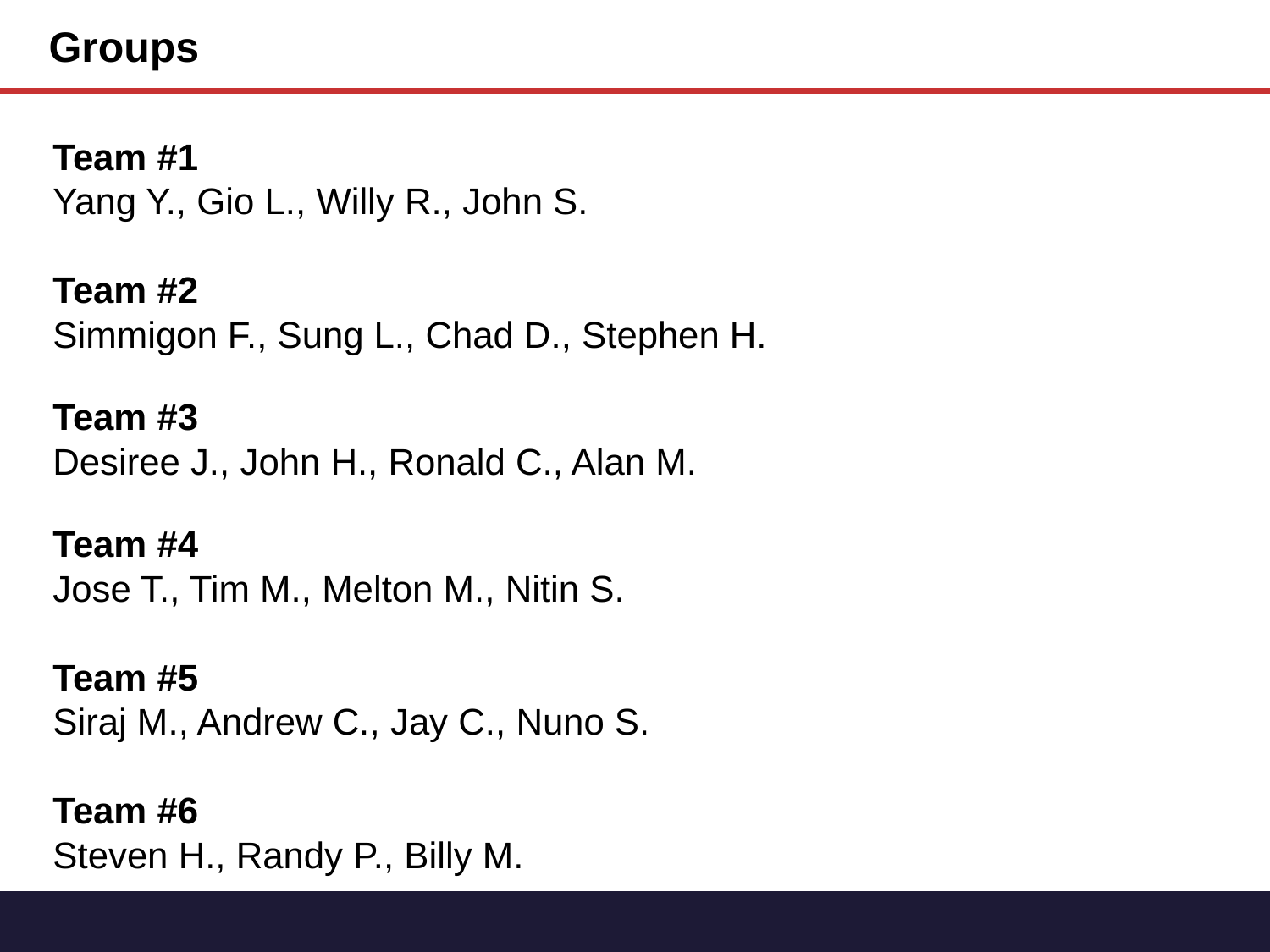

Groups
Team #1
Yang Y., Gio L., Willy R., John S.

Team #2
Simmigon F., Sung L., Chad D., Stephen H.

Team #3
Desiree J., John H., Ronald C., Alan M.

Team #4
Jose T., Tim M., Melton M., Nitin S.

Team #5
Siraj M., Andrew C., Jay C., Nuno S.

Team #6
Steven H., Randy P., Billy M.